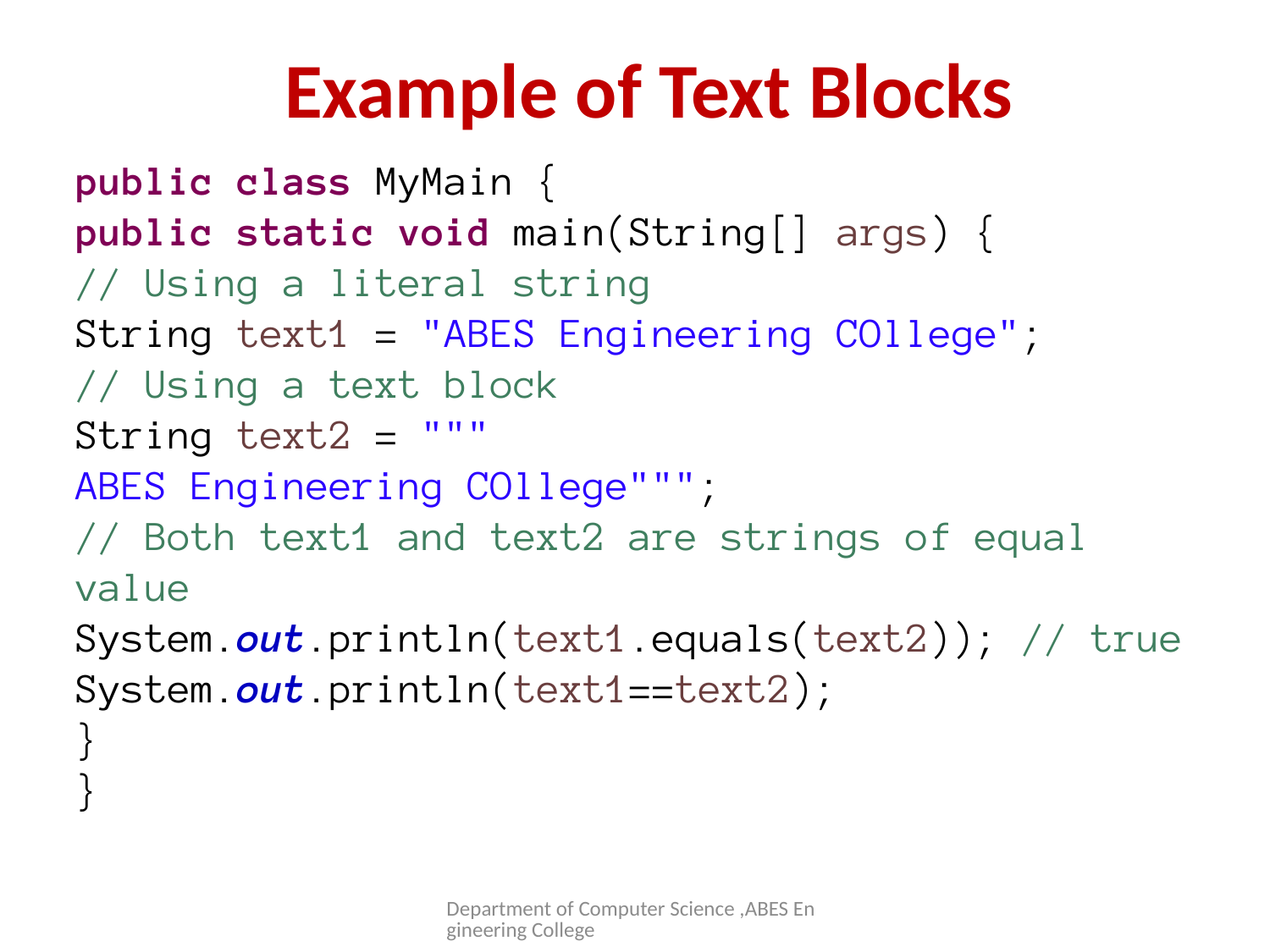

# Example of Text Blocks
public class MyMain {
public static void main(String[] args) {
// Using a literal string
String text1 = "ABES Engineering COllege";
// Using a text block
String text2 = """
ABES Engineering COllege""";
// Both text1 and text2 are strings of equal value
System.out.println(text1.equals(text2)); // true
System.out.println(text1==text2);
}
}

Department of Computer Science ,ABES Engineering College